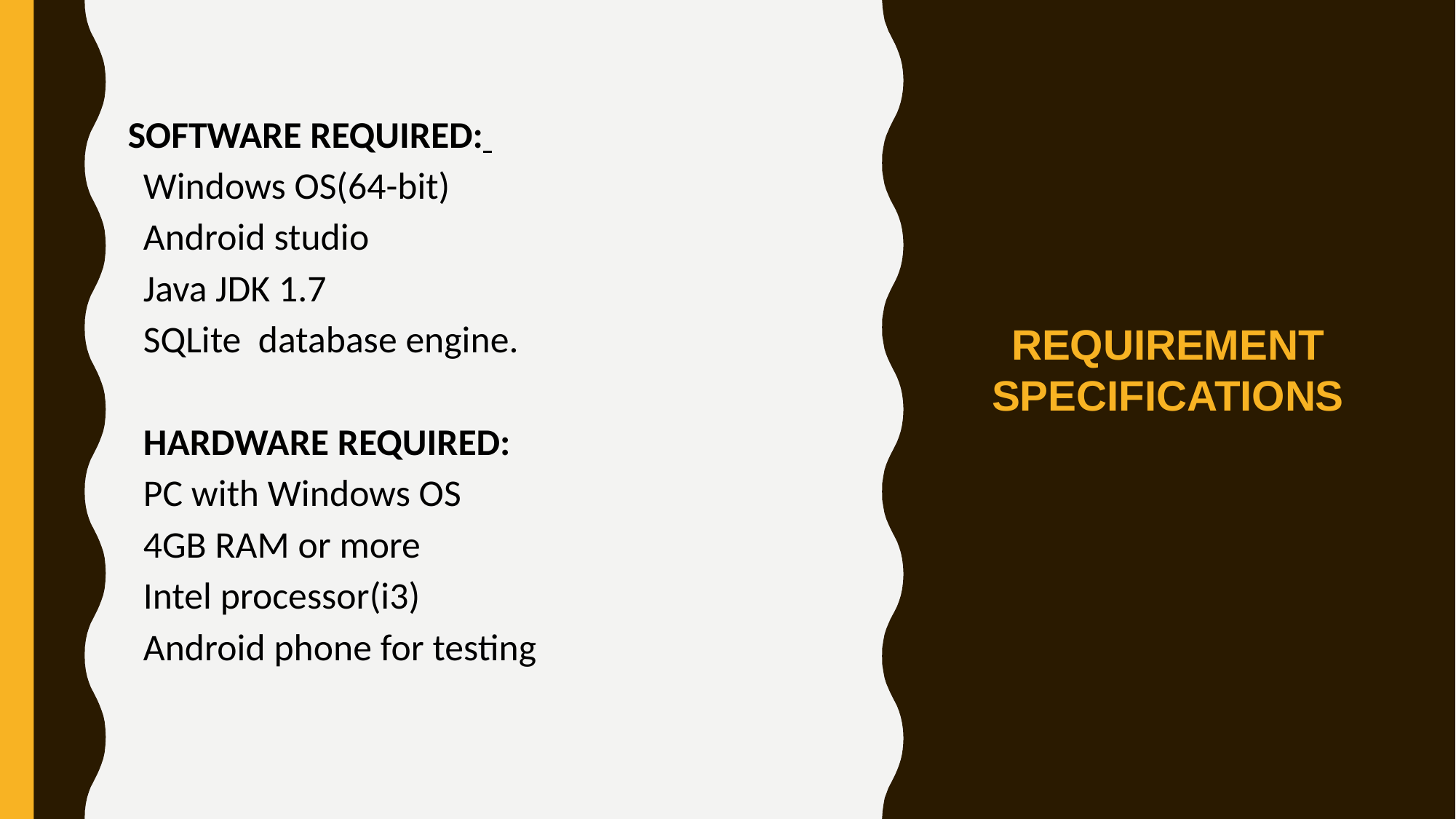

# REQUIREMENT SPECIFICATIONS
   SOFTWARE REQUIRED:
Windows OS(64-bit)
Android studio
Java JDK 1.7
SQLite  database engine.

HARDWARE REQUIRED:
PC with Windows OS
4GB RAM or more
Intel processor(i3)
Android phone for testing